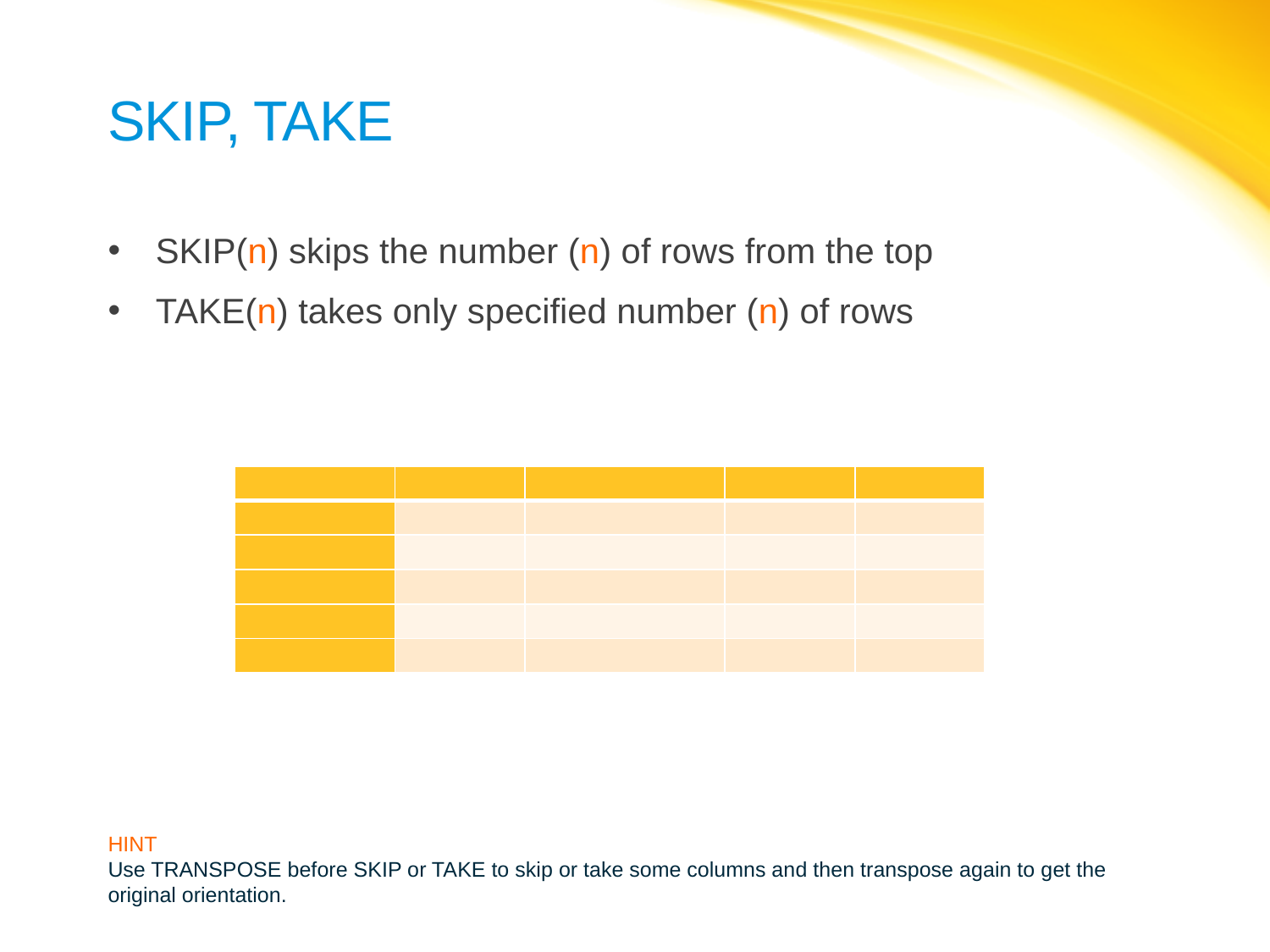

# SKIP, TAKE
SKIP(n) skips the number (n) of rows from the top
TAKE(n) takes only specified number (n) of rows
|  |  |  |  |  |
| --- | --- | --- | --- | --- |
|  |  |  |  |  |
|  |  |  |  |  |
|  |  |  |  |  |
|  |  |  |  |  |
|  |  |  |  |  |
HINT
Use TRANSPOSE before SKIP or TAKE to skip or take some columns and then transpose again to get the original orientation.